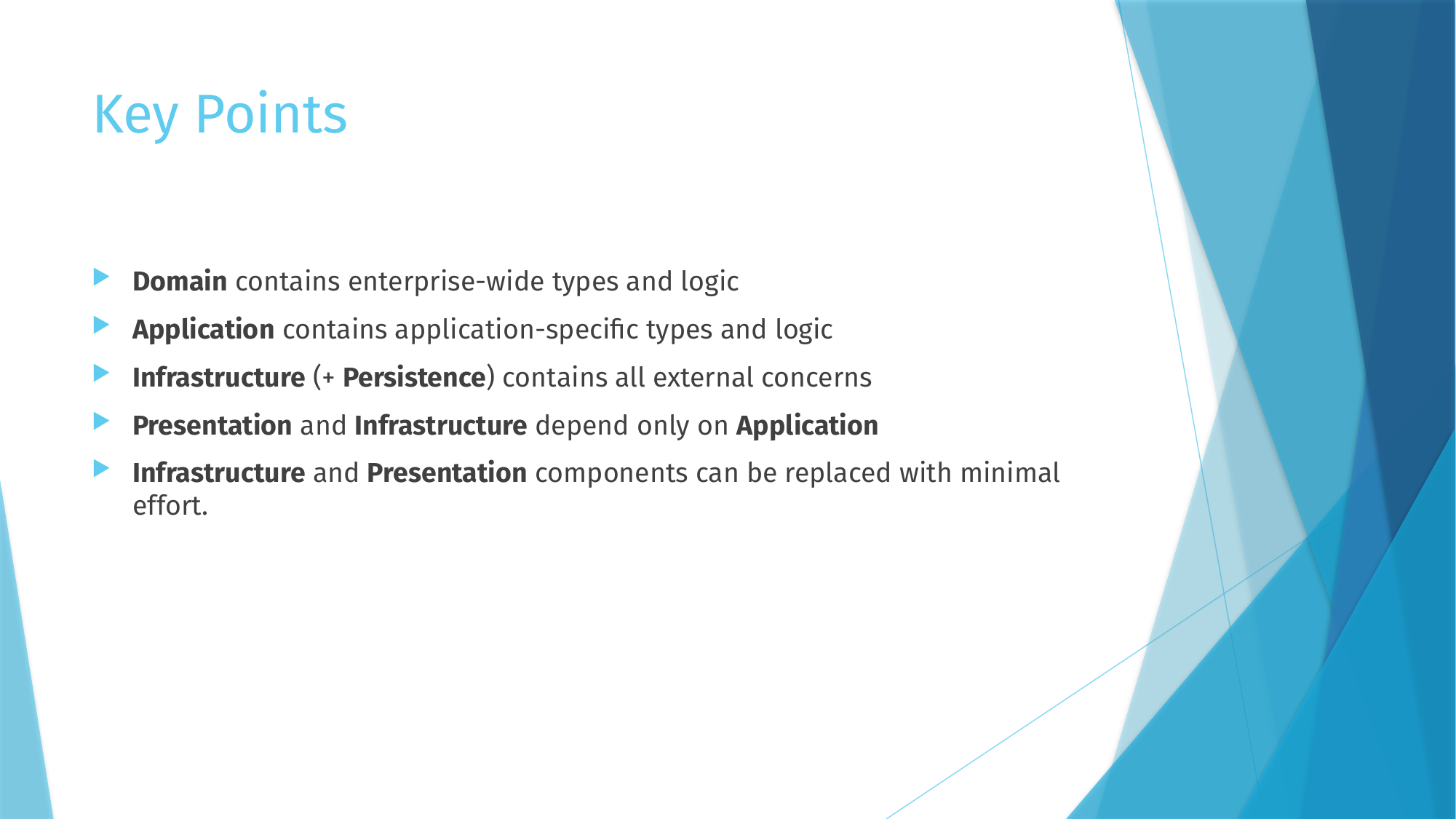

# Key Points
Domain contains enterprise-wide types and logic
Application contains application-specific types and logic
Infrastructure (+ Persistence) contains all external concerns
Presentation and Infrastructure depend only on Application
Infrastructure and Presentation components can be replaced with minimal effort.